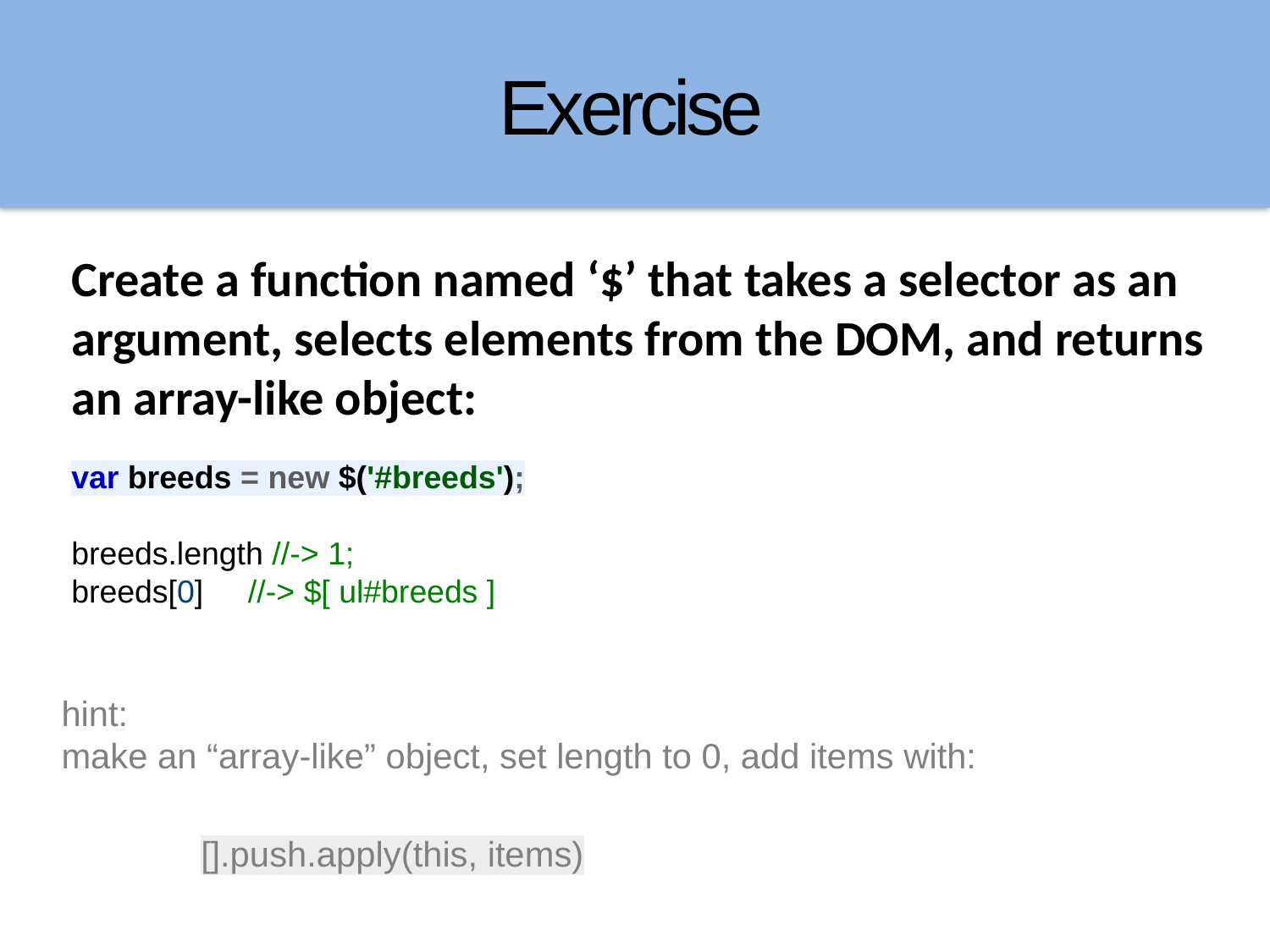

Exercise
Create a function named ‘$’ that takes a selector as an argument, selects elements from the DOM, and returns an array-like object:

var breeds = new $('#breeds');

breeds.length //-> 1;
breeds[0]     //-> $[ ul#breeds ]
hint:
make an “array-like” object, set length to 0, add items with:
[].push.apply(this, items)